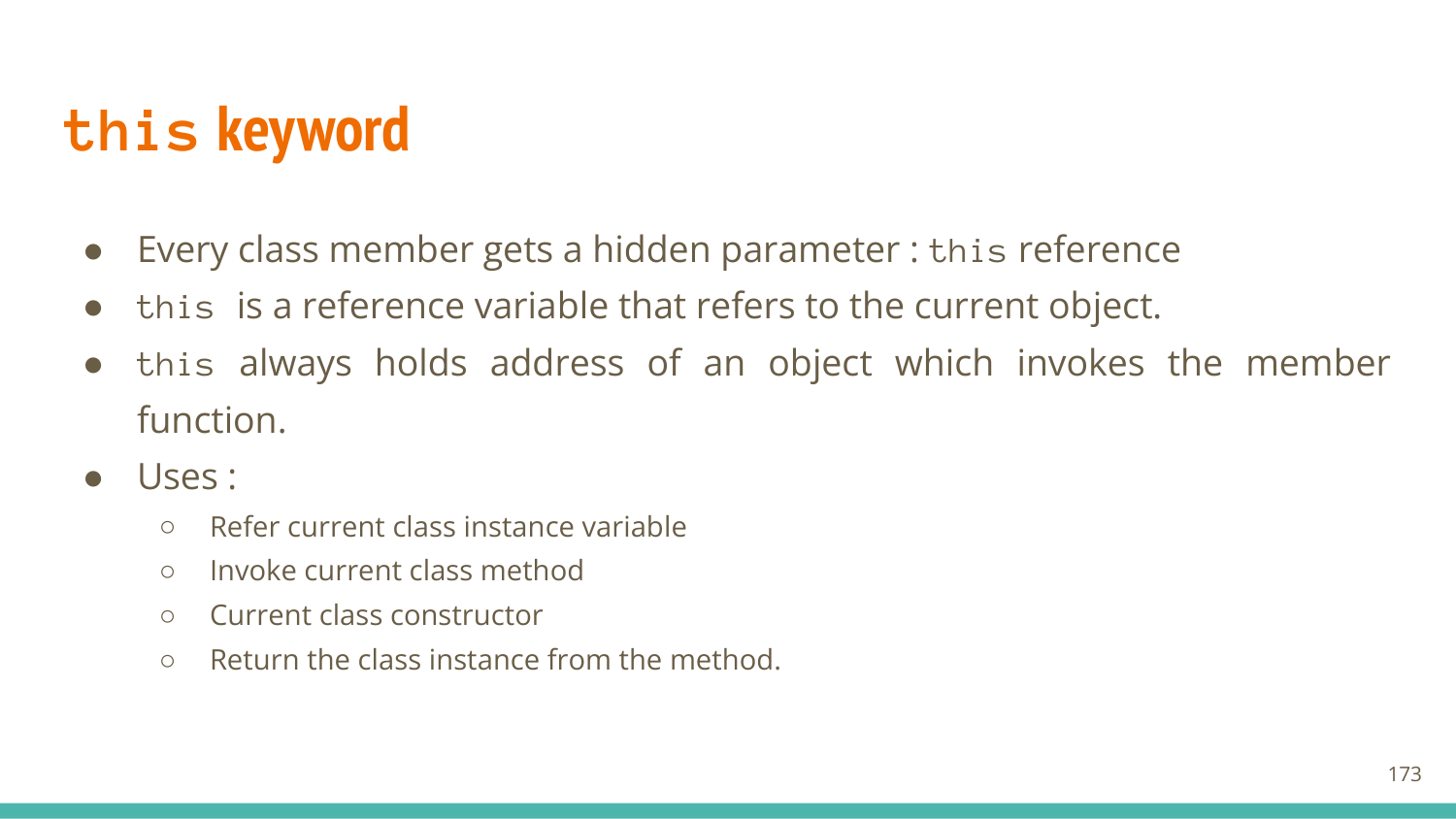

# this keyword
Every class member gets a hidden parameter : this reference
this is a reference variable that refers to the current object.
this always holds address of an object which invokes the member function.
Uses :
Refer current class instance variable
Invoke current class method
Current class constructor
Return the class instance from the method.
173